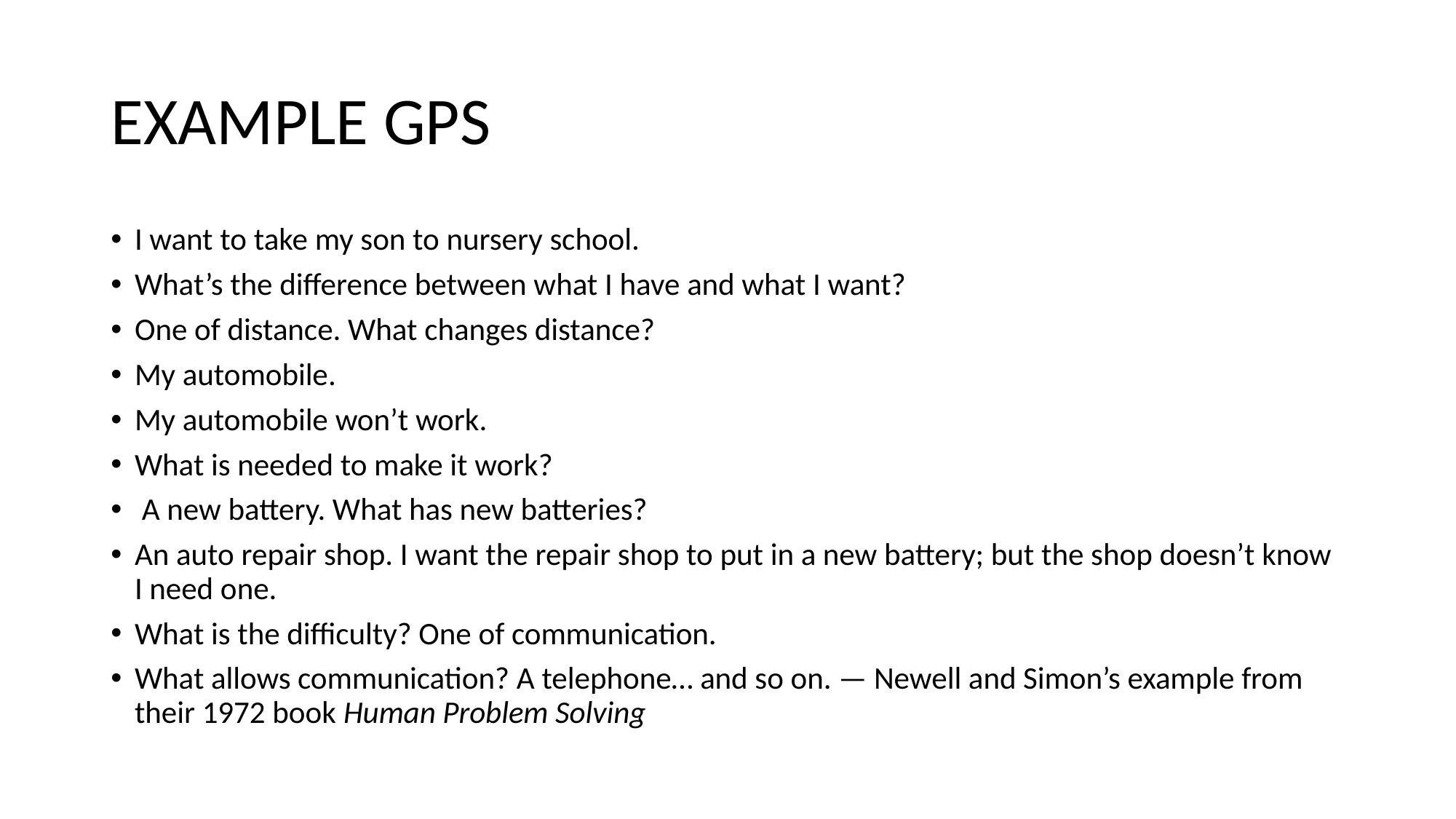

# EXAMPLE GPS
I want to take my son to nursery school.
What’s the difference between what I have and what I want?
One of distance. What changes distance?
My automobile.
My automobile won’t work.
What is needed to make it work?
 A new battery. What has new batteries?
An auto repair shop. I want the repair shop to put in a new battery; but the shop doesn’t know I need one.
What is the difficulty? One of communication.
What allows communication? A telephone… and so on. — Newell and Simon’s example from their 1972 book Human Problem Solving